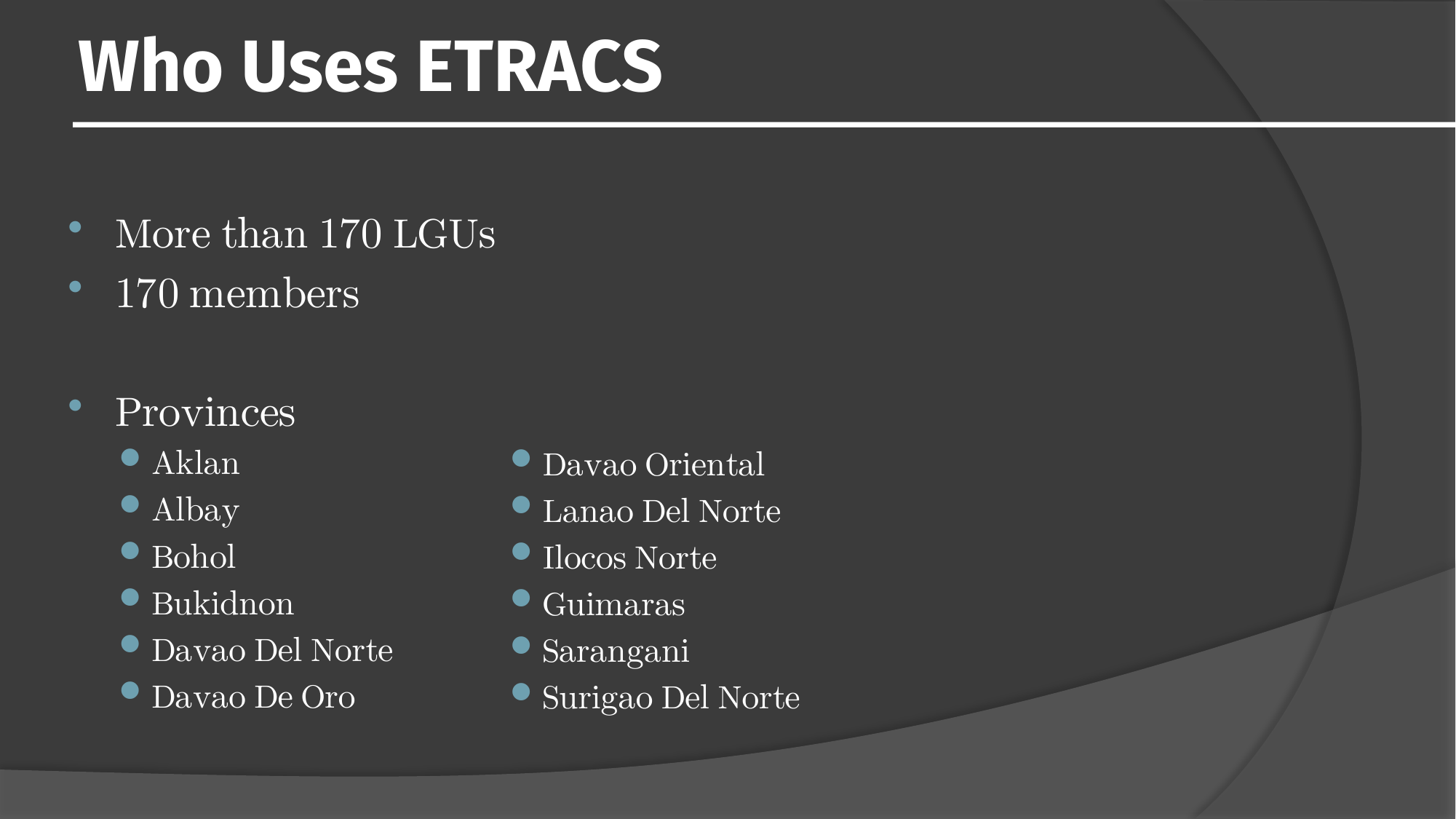

# Who Uses ETRACS

More than 170 LGUs
170 members

Provinces
Aklan
Albay
Bohol
Bukidnon
Davao Del Norte
Davao De Oro
Davao Oriental
Lanao Del Norte
Ilocos Norte
Guimaras
Sarangani
Surigao Del Norte